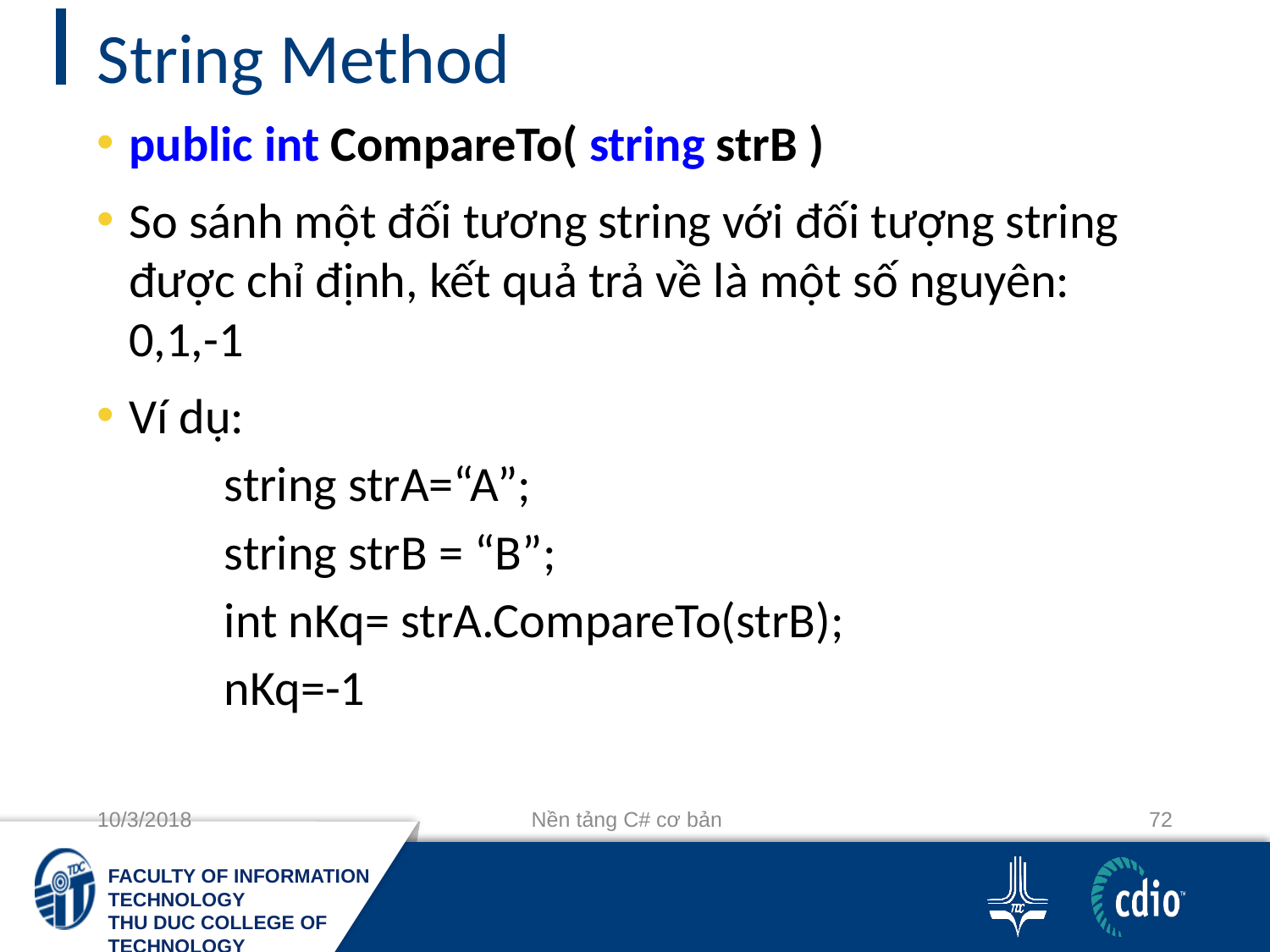

# String Method
public int CompareTo( string strB )
So sánh một đối tương string với đối tượng string được chỉ định, kết quả trả về là một số nguyên: 0,1,-1
Ví dụ:
string strA=“A”;
string strB = “B”;
int nKq= strA.CompareTo(strB);
nKq=-1
10/3/2018
Nền tảng C# cơ bản
72